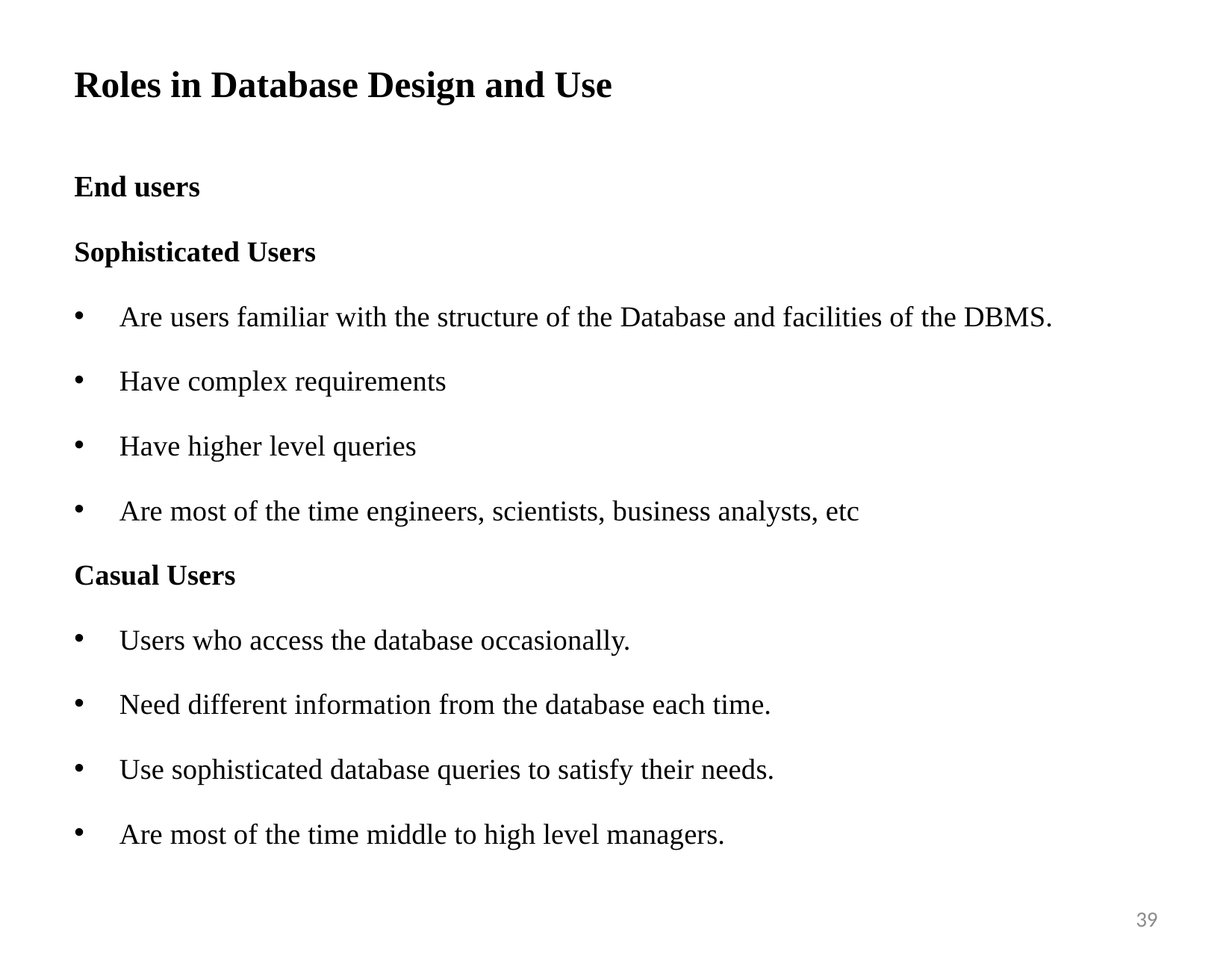

# Roles in Database Design and Use
End users
Sophisticated Users
Are users familiar with the structure of the Database and facilities of the DBMS.
Have complex requirements
Have higher level queries
Are most of the time engineers, scientists, business analysts, etc
Casual Users
Users who access the database occasionally.
Need different information from the database each time.
Use sophisticated database queries to satisfy their needs.
Are most of the time middle to high level managers.

39